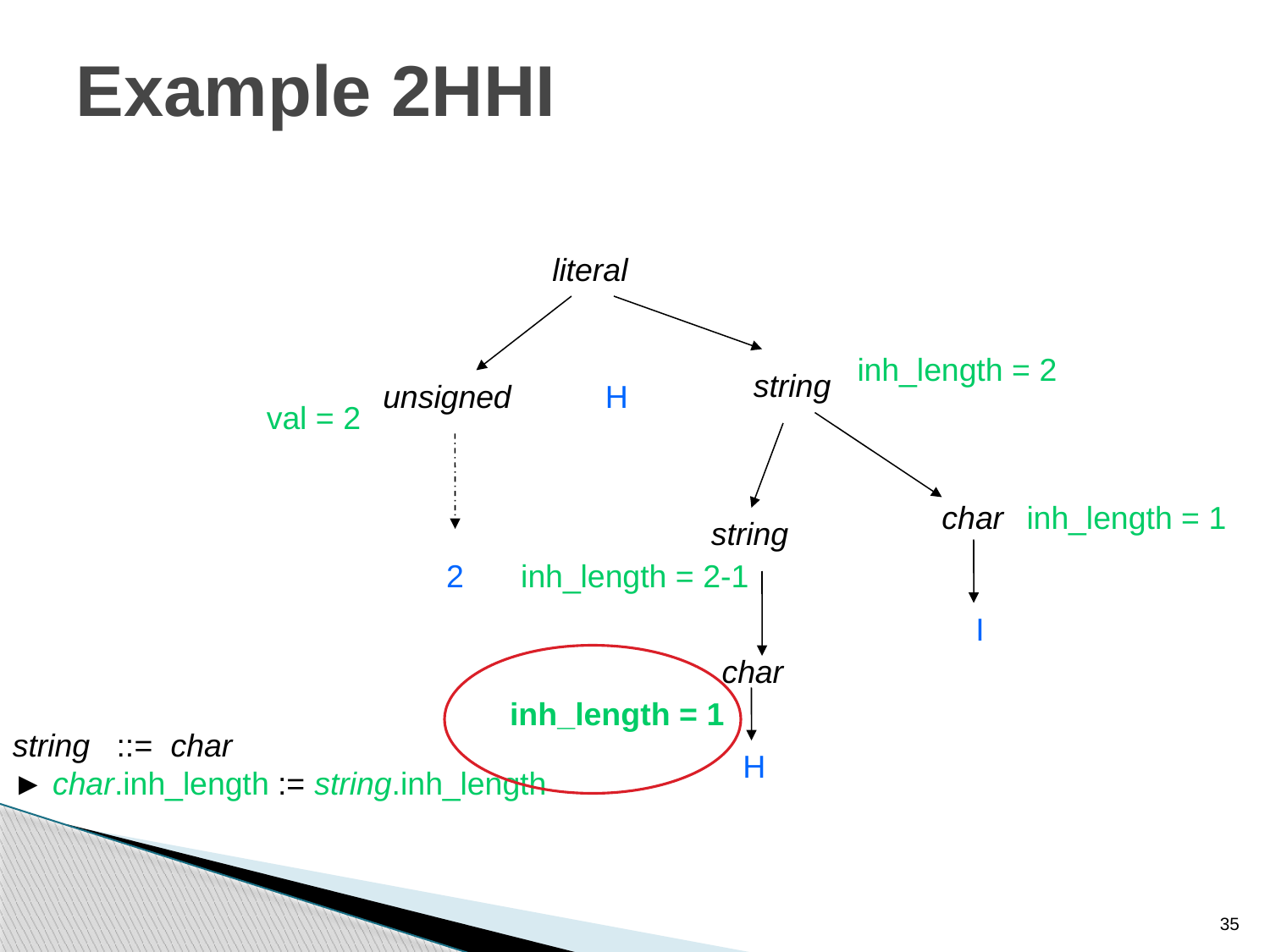

# Example 2HHI
literal

inh_length = 2
string
unsigned
H
val = 2

char
inh_length = 1
string

2
inh_length = 2-1

I

char
inh_length = 1

string   ::=  char
► char.inh_length := string.inh_length
H
35